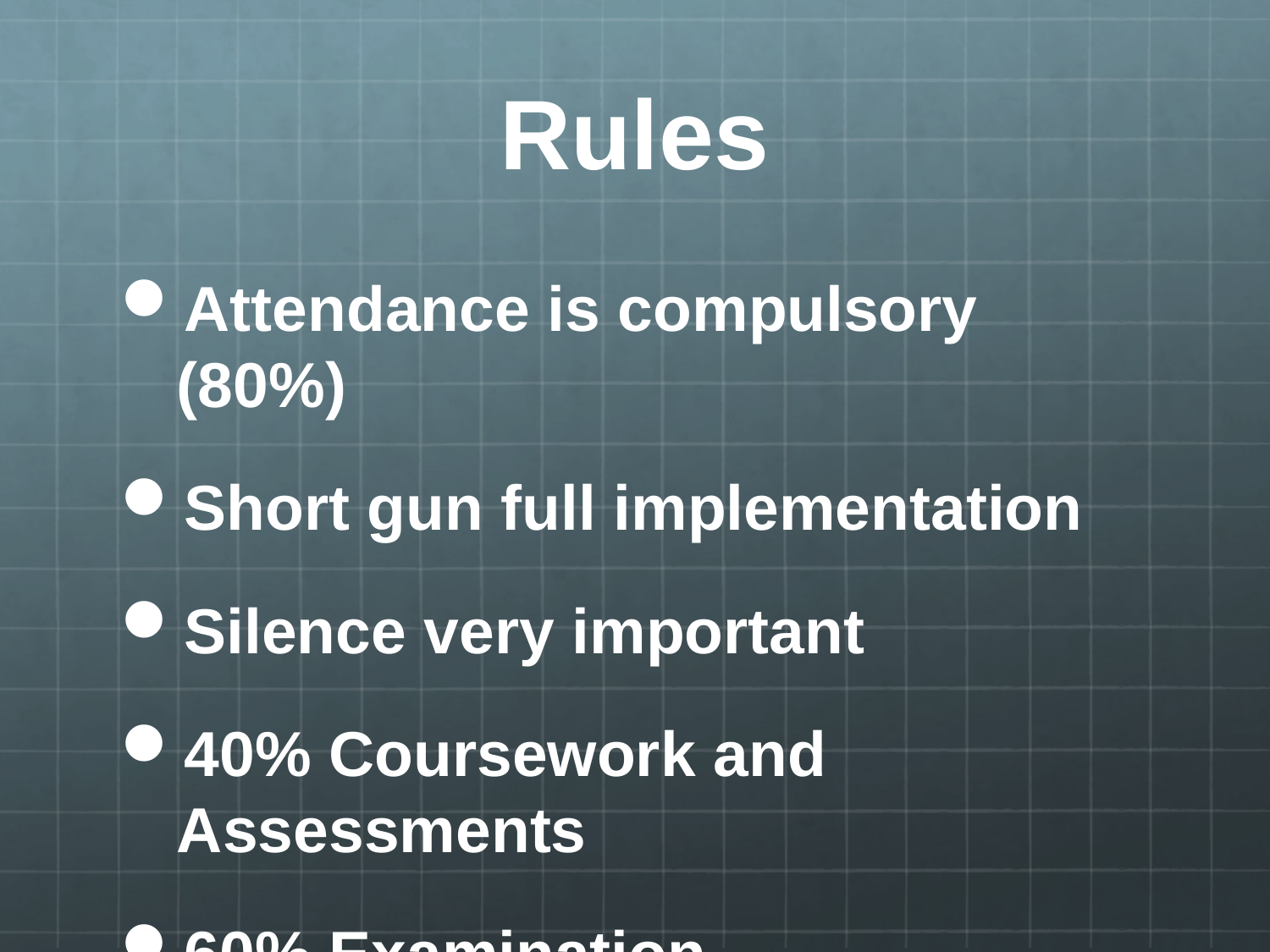

# Rules
Attendance is compulsory (80%)
Short gun full implementation
Silence very important
40% Coursework and Assessments
60% Examination